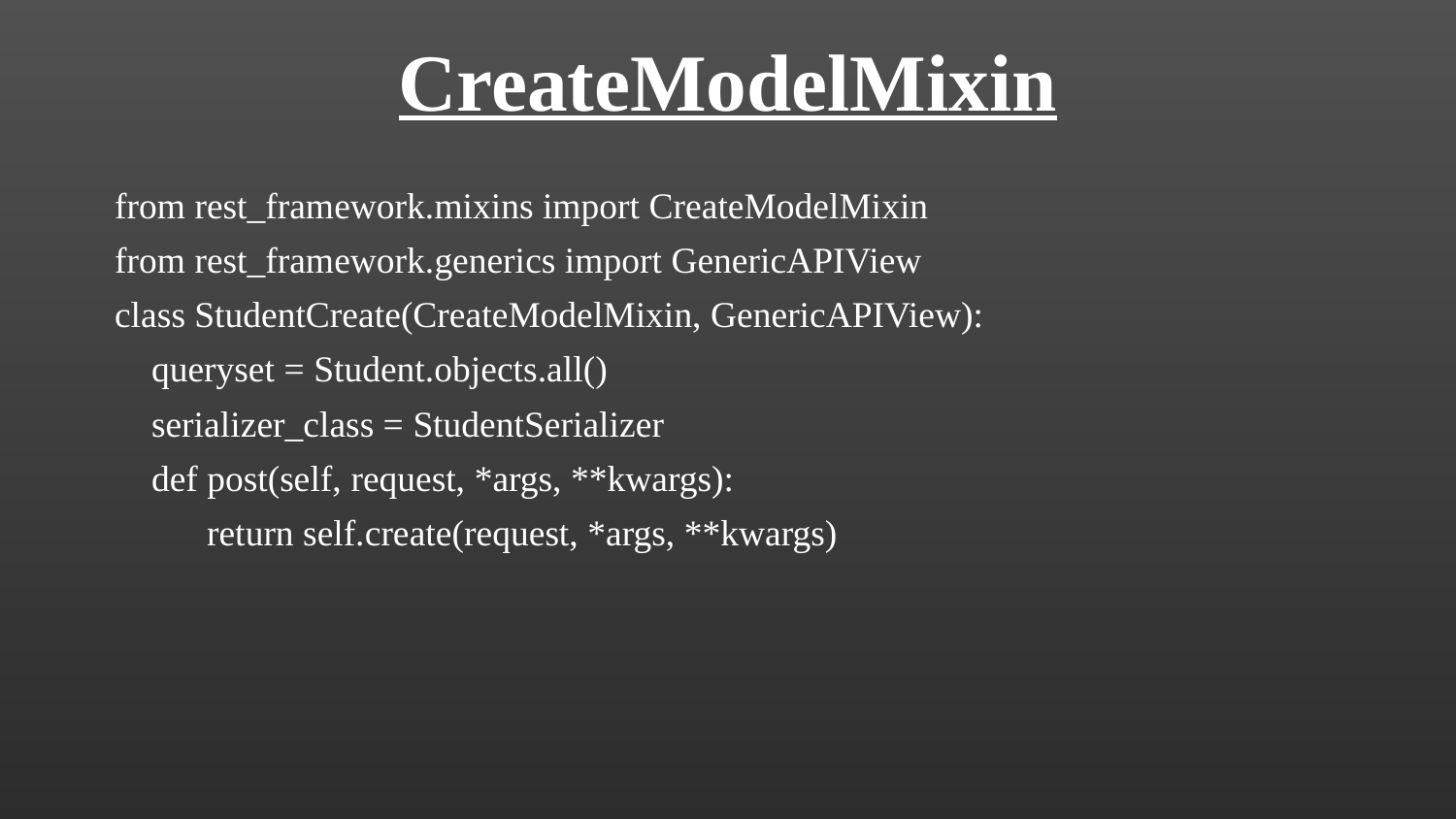

# CreateModelMixin
from rest_framework.mixins import CreateModelMixin
from rest_framework.generics import GenericAPIView
class StudentCreate(CreateModelMixin, GenericAPIView):
    queryset = Student.objects.all()
    serializer_class = StudentSerializer
    def post(self, request, *args, **kwargs):
          return self.create(request, *args, **kwargs)